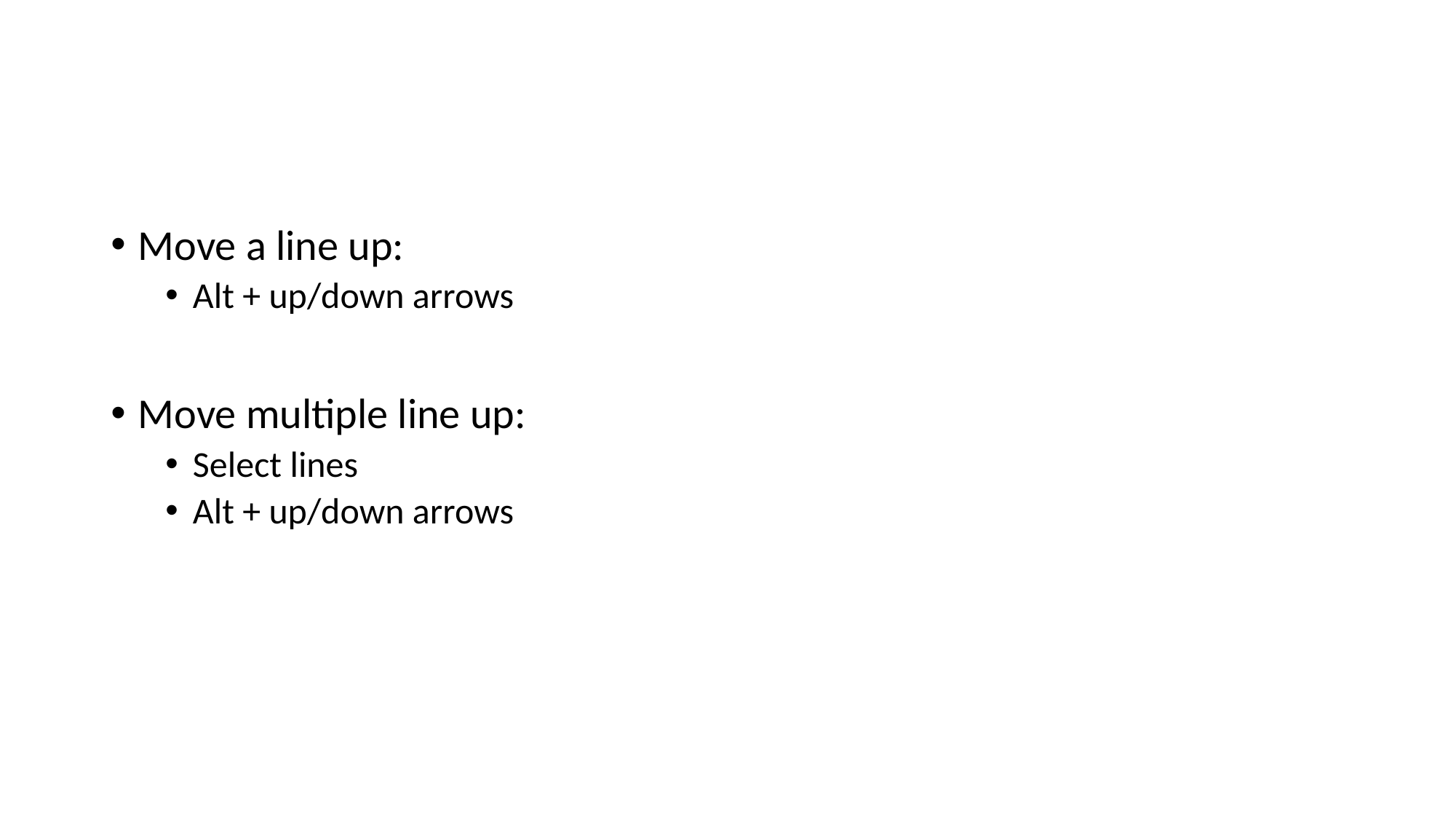

#
Move a line up:
Alt + up/down arrows

Move multiple line up:
Select lines
Alt + up/down arrows